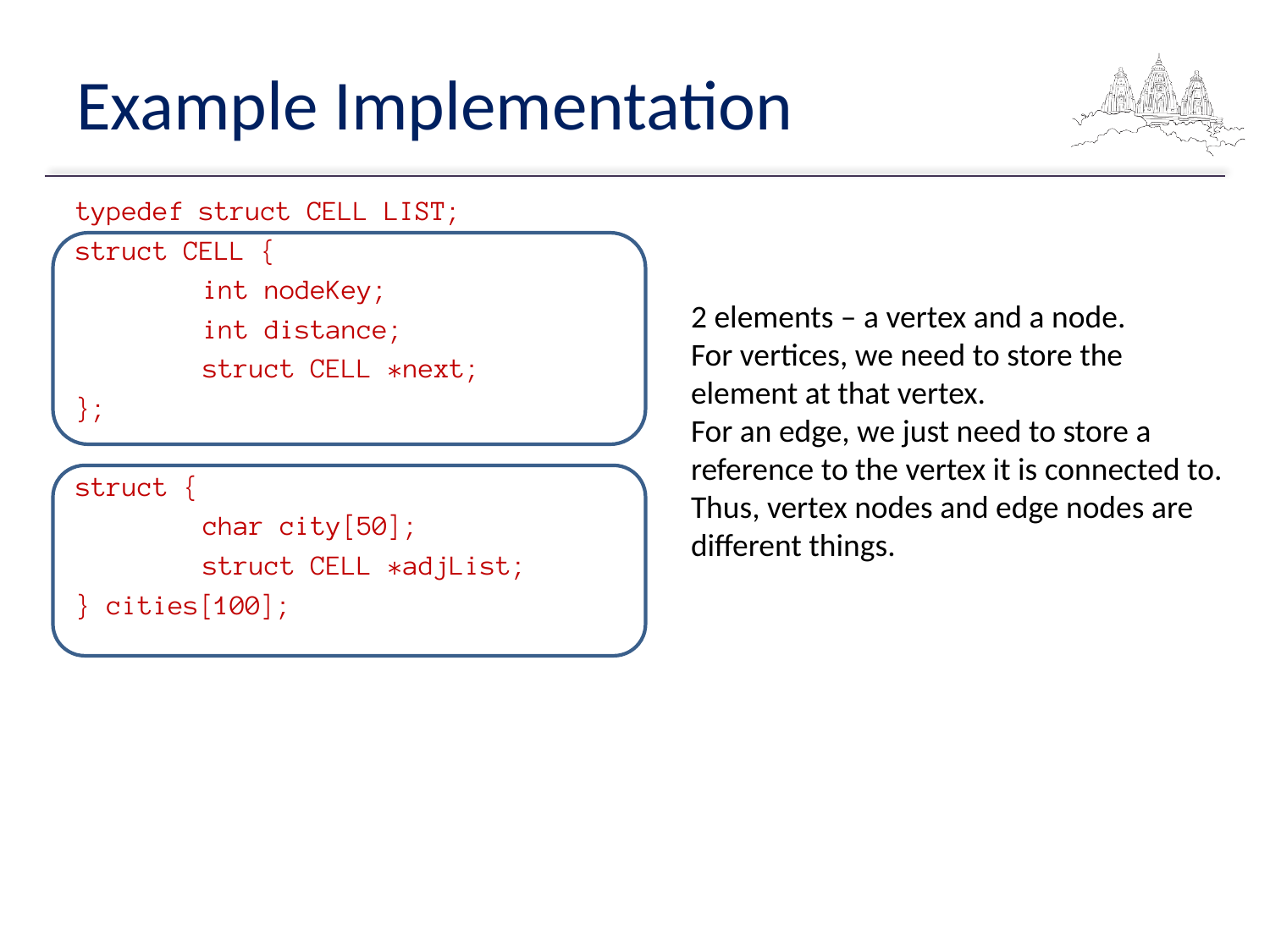

# Example Implementation
typedef struct CELL LIST;
struct CELL {
	int nodeKey;
	int distance;
	struct CELL *next;
};

struct {
	char city[50];
	struct CELL *adjList;
} cities[100];

2 elements – a vertex and a node.
For vertices, we need to store the element at that vertex.
For an edge, we just need to store a reference to the vertex it is connected to.
Thus, vertex nodes and edge nodes are different things.